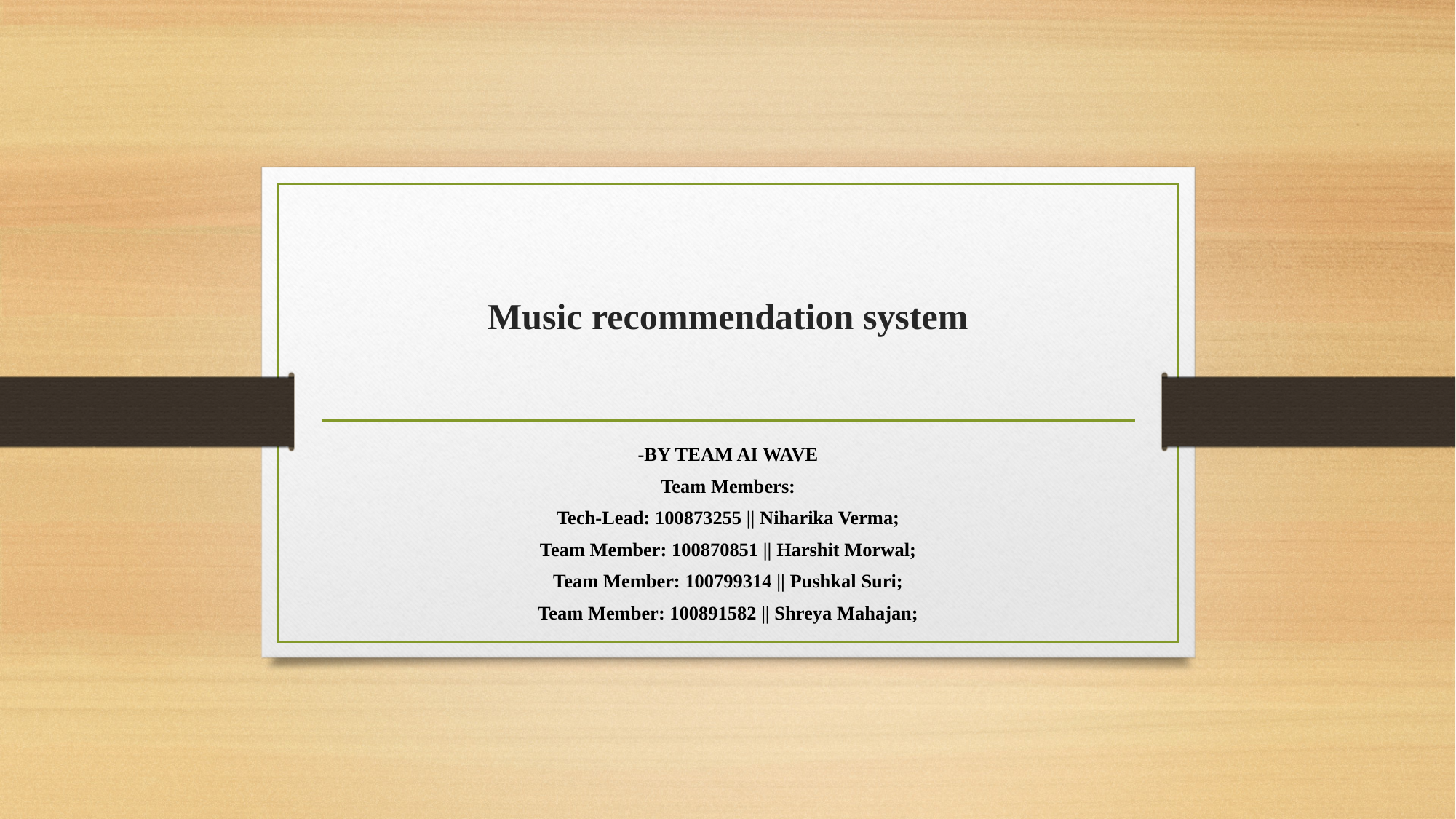

# Music recommendation system
-BY TEAM AI WAVE
Team Members:
Tech-Lead: 100873255 || Niharika Verma;
Team Member: 100870851 || Harshit Morwal;
Team Member: 100799314 || Pushkal Suri;
Team Member: 100891582 || Shreya Mahajan;